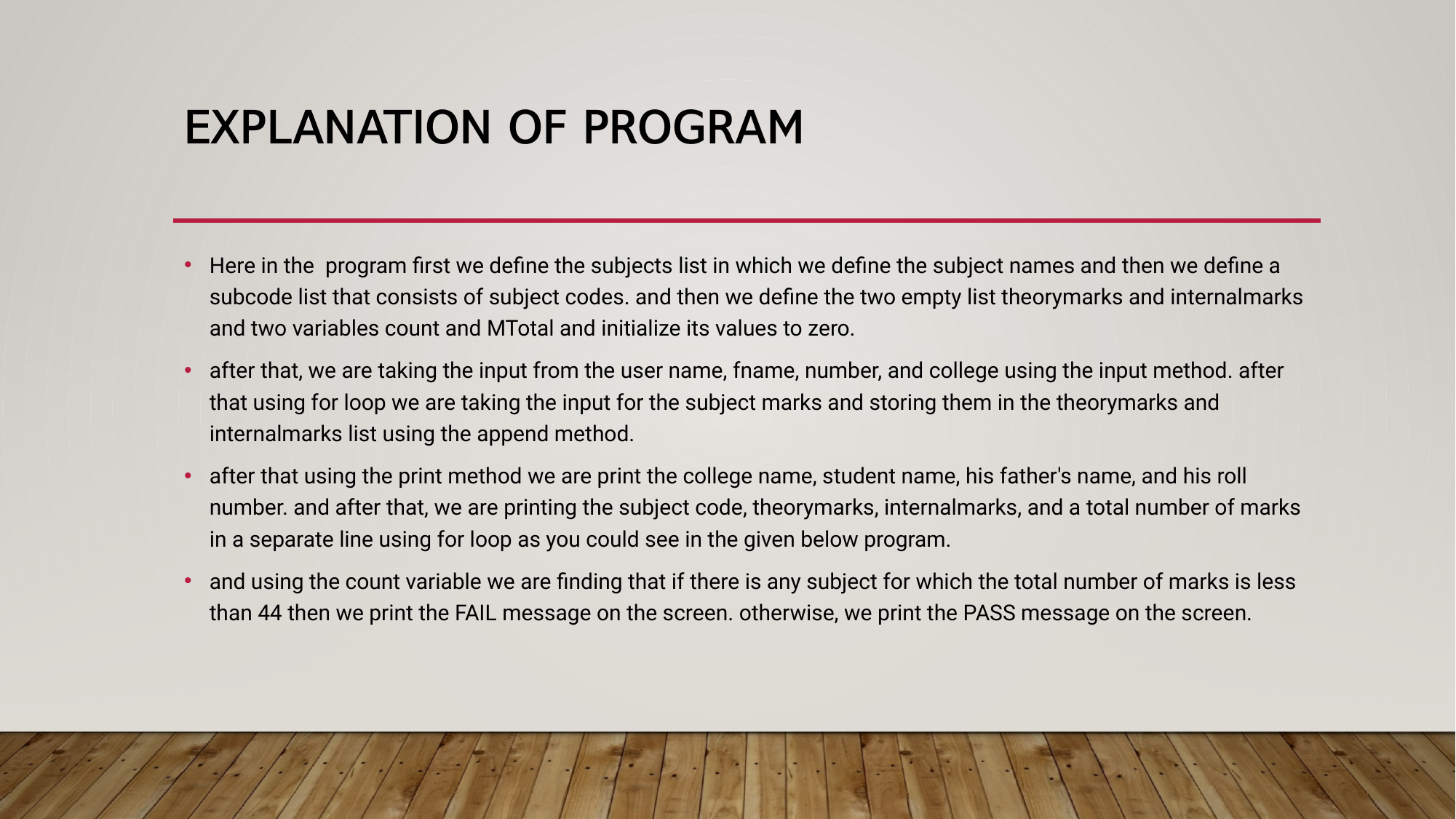

# Explanation of Program
Here in the  program first we define the subjects list in which we define the subject names and then we define a subcode list that consists of subject codes. and then we define the two empty list theorymarks and internalmarks and two variables count and MTotal and initialize its values to zero.
after that, we are taking the input from the user name, fname, number, and college using the input method. after that using for loop we are taking the input for the subject marks and storing them in the theorymarks and internalmarks list using the append method.
after that using the print method we are print the college name, student name, his father's name, and his roll number. and after that, we are printing the subject code, theorymarks, internalmarks, and a total number of marks in a separate line using for loop as you could see in the given below program.
and using the count variable we are finding that if there is any subject for which the total number of marks is less than 44 then we print the FAIL message on the screen. otherwise, we print the PASS message on the screen.